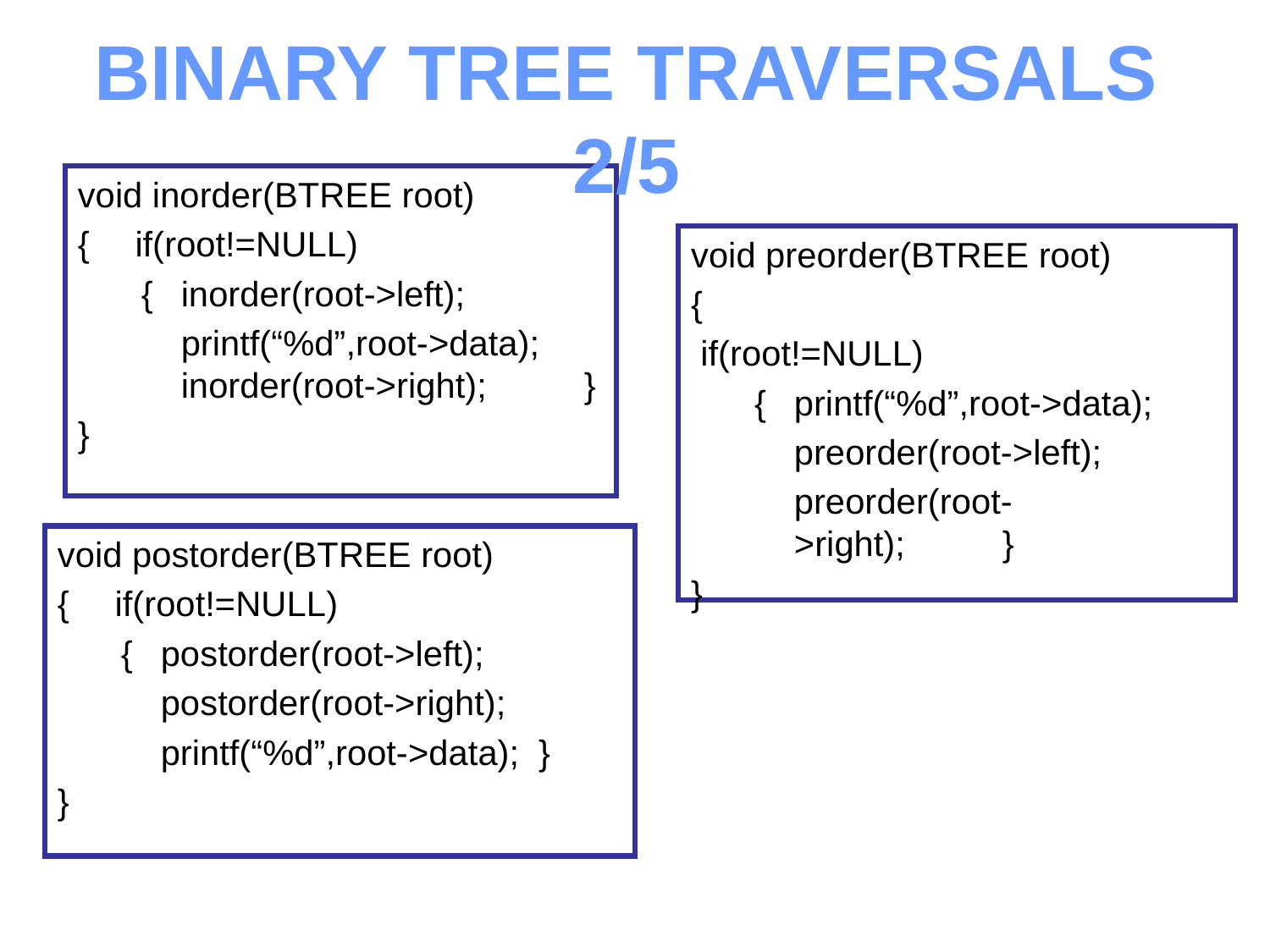

BINARY TREE TRAVERSALS 2/5
void inorder(BTREE root)
{	 if(root!=NULL)
{ 	inorder(root->left);
	printf(“%d”,root->data);
inorder(root->right);          }
}
void preorder(BTREE root)
{
 if(root!=NULL)
{	printf(“%d”,root->data);
	preorder(root->left);
	preorder(root->right);          }
}
void postorder(BTREE root)
{	 if(root!=NULL)
{	postorder(root->left);
	postorder(root->right);
	printf(“%d”,root->data);  }
}